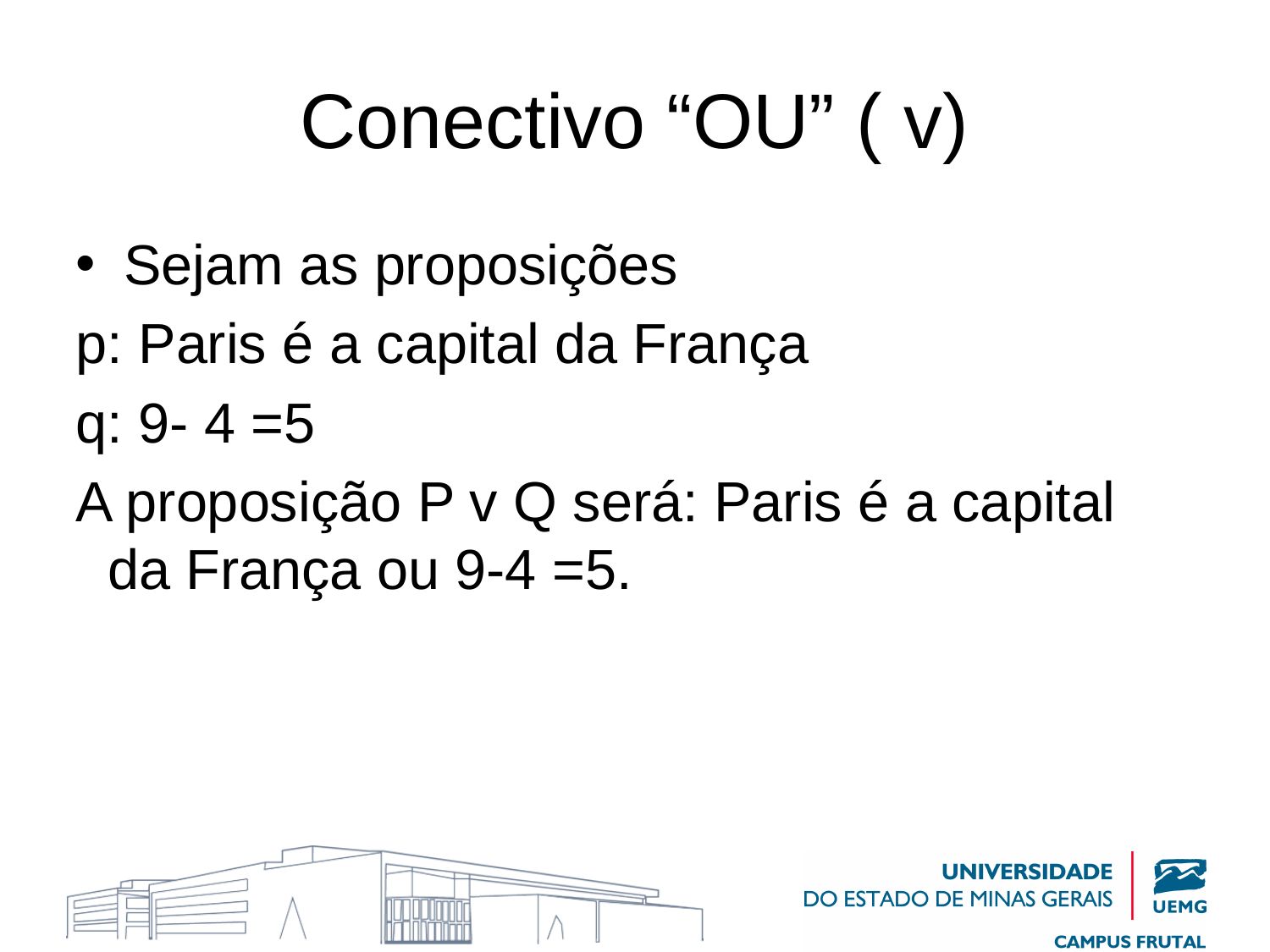

# Conectivo “OU” ( v)
Sejam as proposições
p: Paris é a capital da França
q: 9- 4 =5
A proposição P v Q será: Paris é a capital da França ou 9-4 =5.